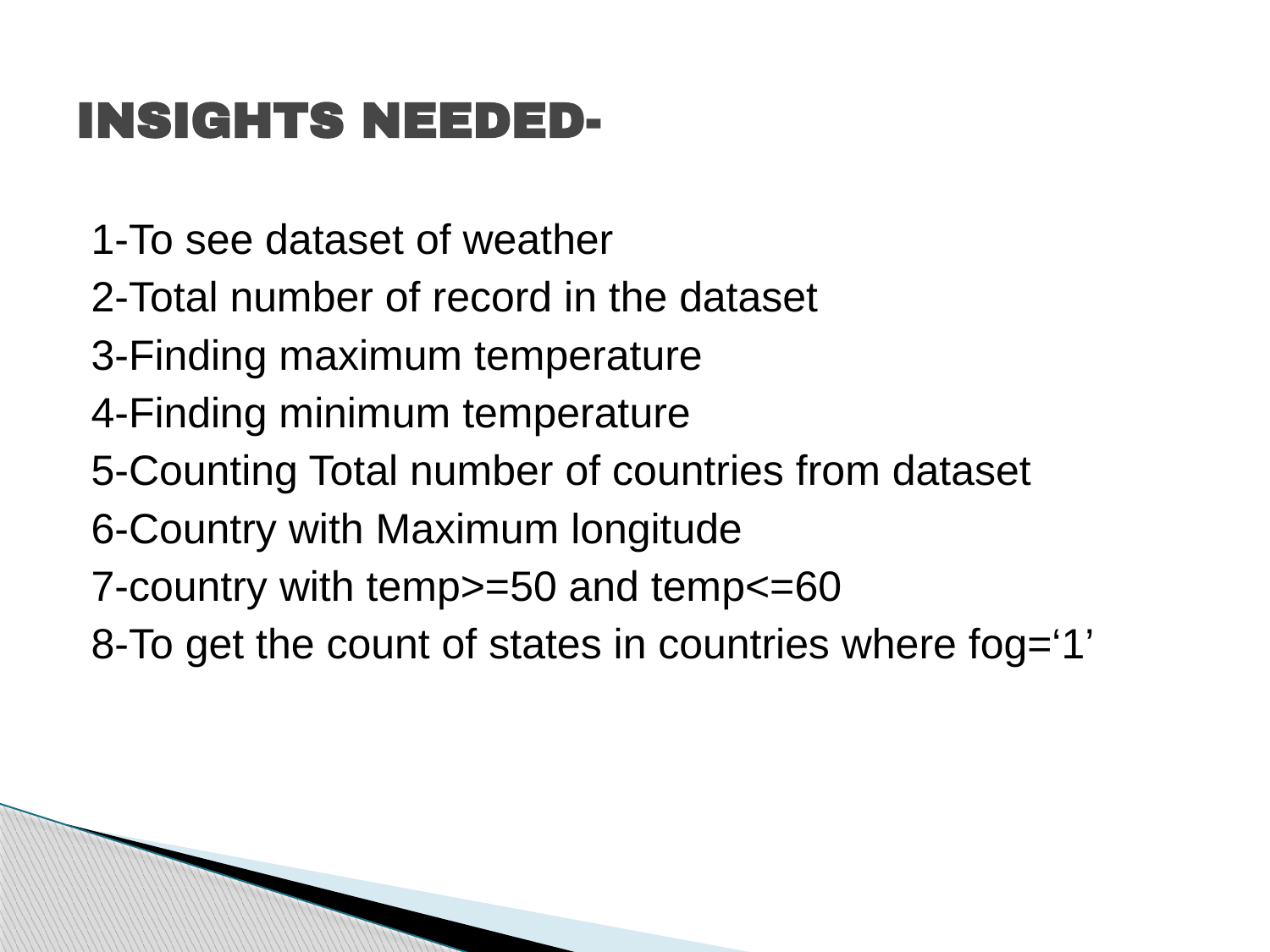

# INSIGHTS NEEDED-
1-To see dataset of weather
2-Total number of record in the dataset
3-Finding maximum temperature
4-Finding minimum temperature
5-Counting Total number of countries from dataset
6-Country with Maximum longitude
7-country with temp>=50 and temp<=60
8-To get the count of states in countries where fog=‘1’